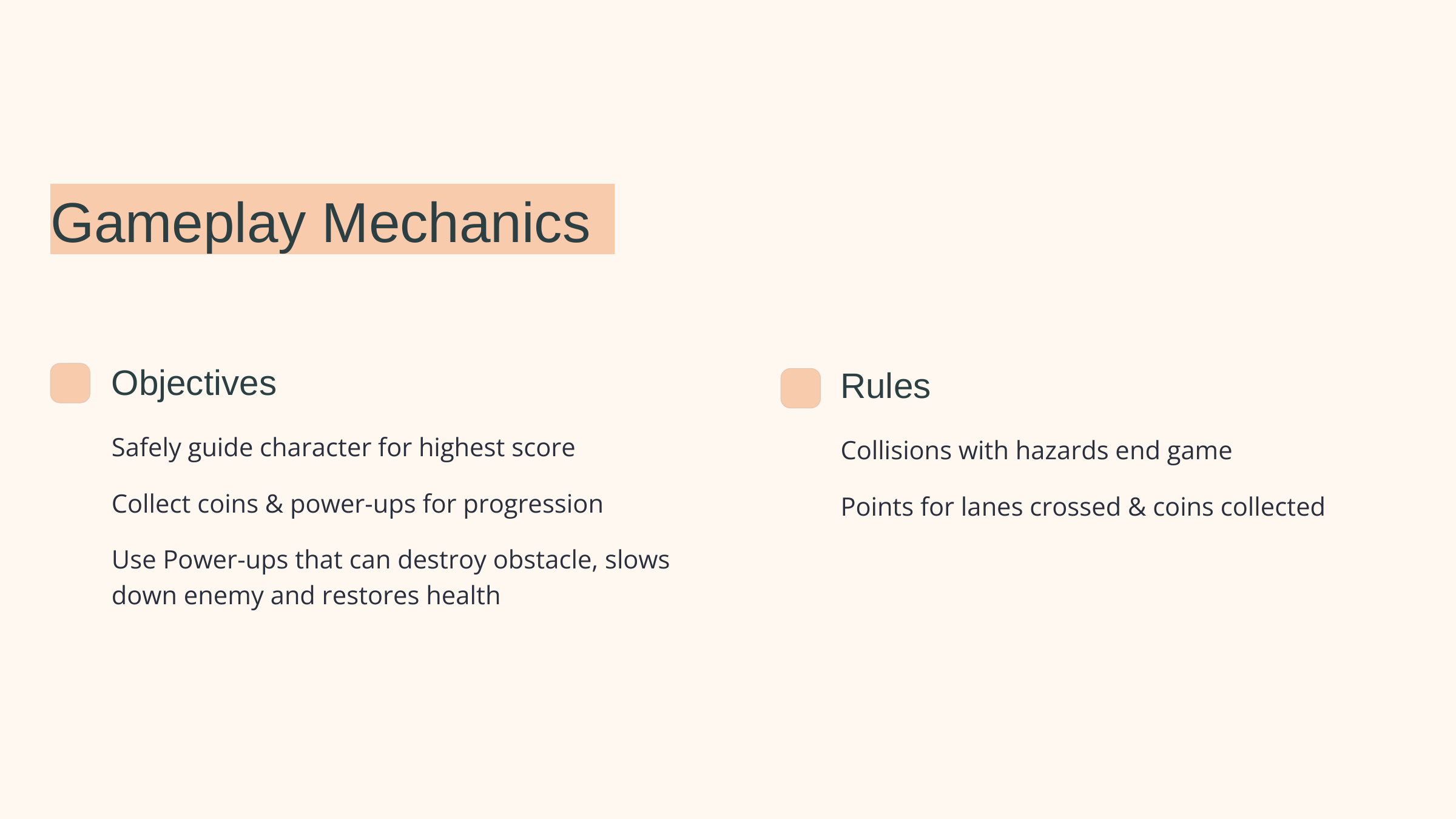

Gameplay Mechanics

Objectives

Rules
Safely guide character for highest score
Collisions with hazards end game
Collect coins & power-ups for progression
Points for lanes crossed & coins collected
Use Power-ups that can destroy obstacle, slows
down enemy and restores health